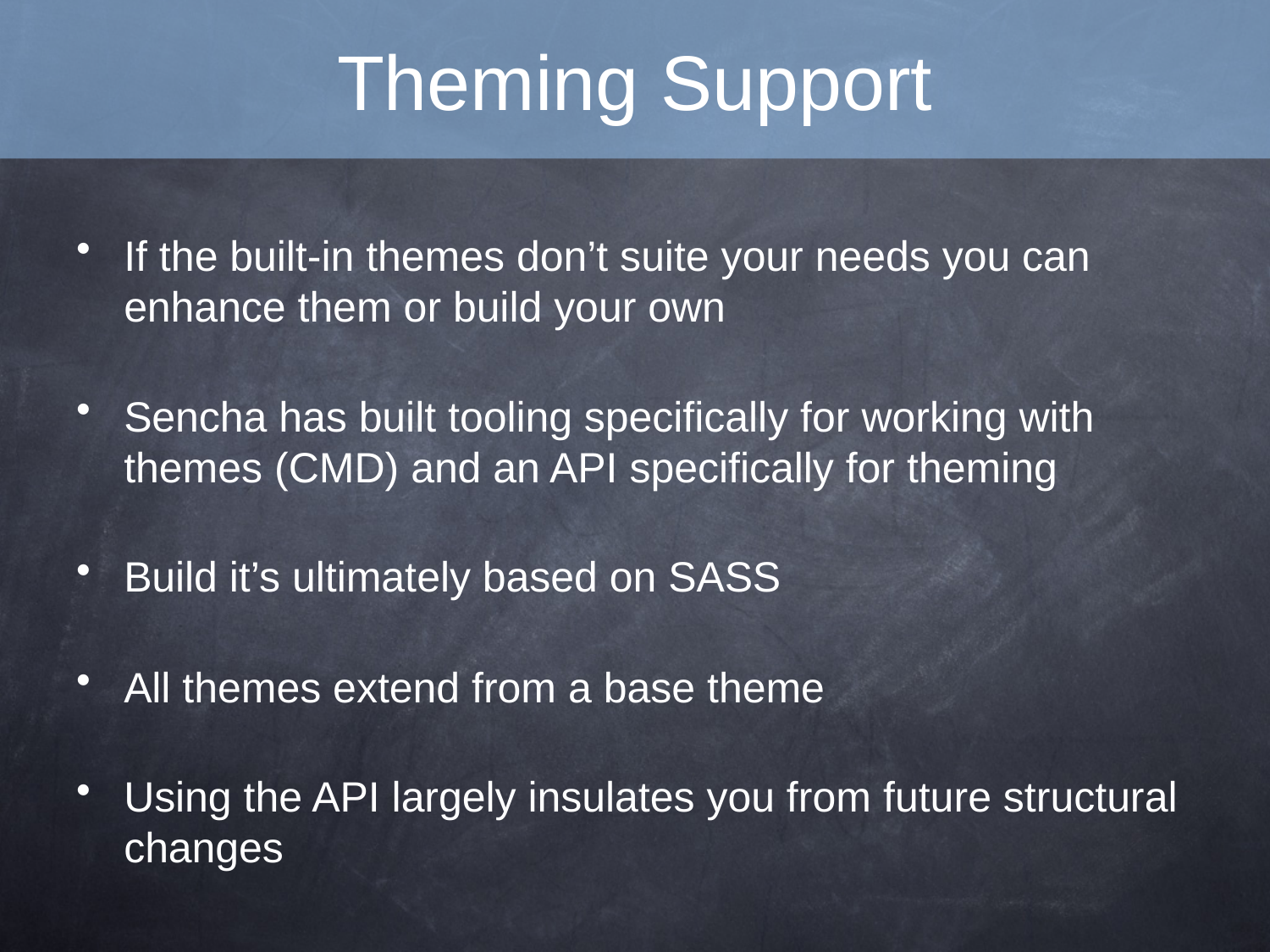

# Theming Support
If the built-in themes don’t suite your needs you can enhance them or build your own
Sencha has built tooling specifically for working with themes (CMD) and an API specifically for theming
Build it’s ultimately based on SASS
All themes extend from a base theme
Using the API largely insulates you from future structural changes